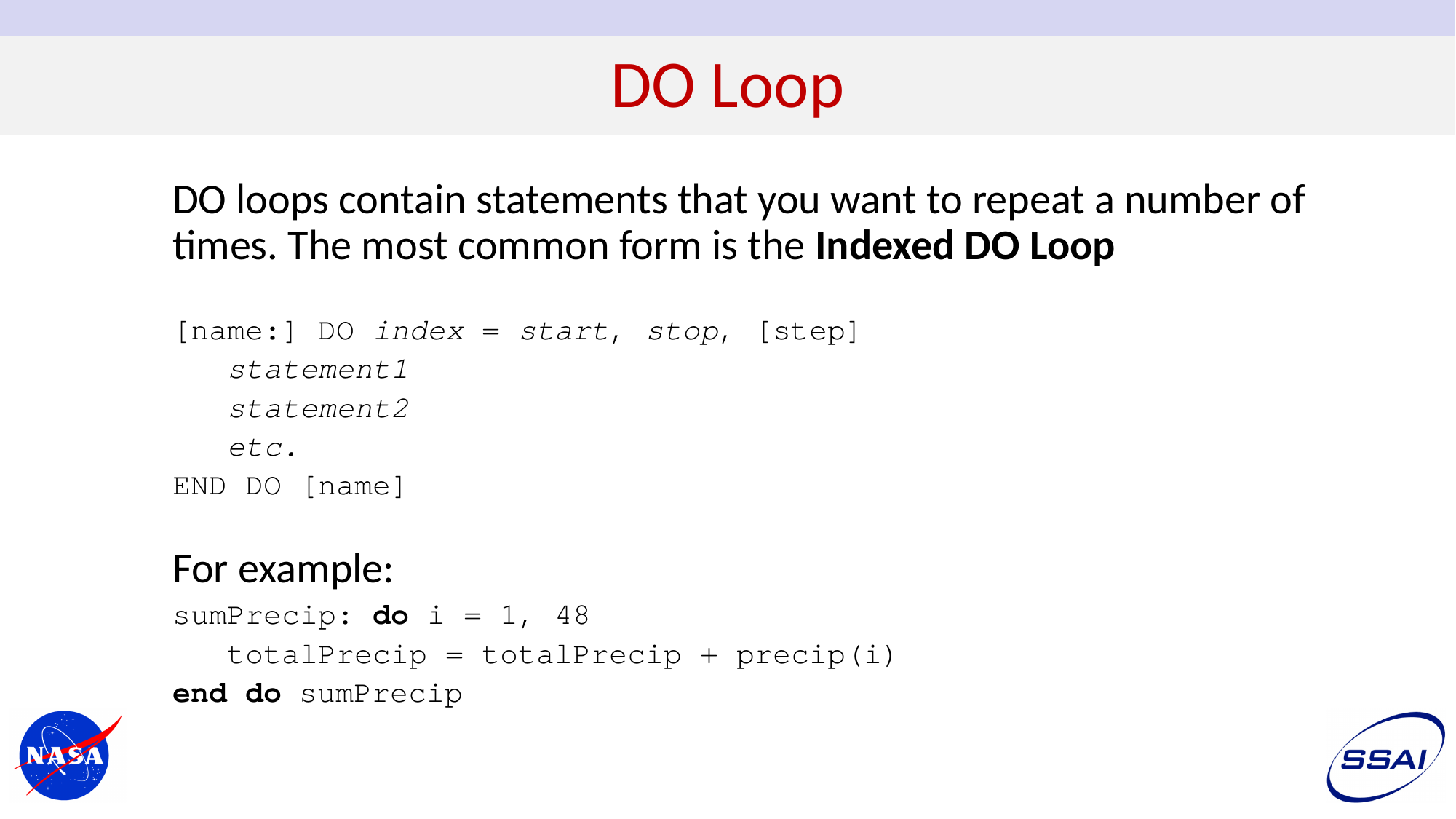

DO Loop
DO loops contain statements that you want to repeat a number of times. The most common form is the Indexed DO Loop

[name:] DO index = start, stop, [step]
   statement1
   statement2
   etc.
END DO [name]

For example:
sumPrecip: do i = 1, 48
   totalPrecip = totalPrecip + precip(i)
end do sumPrecip